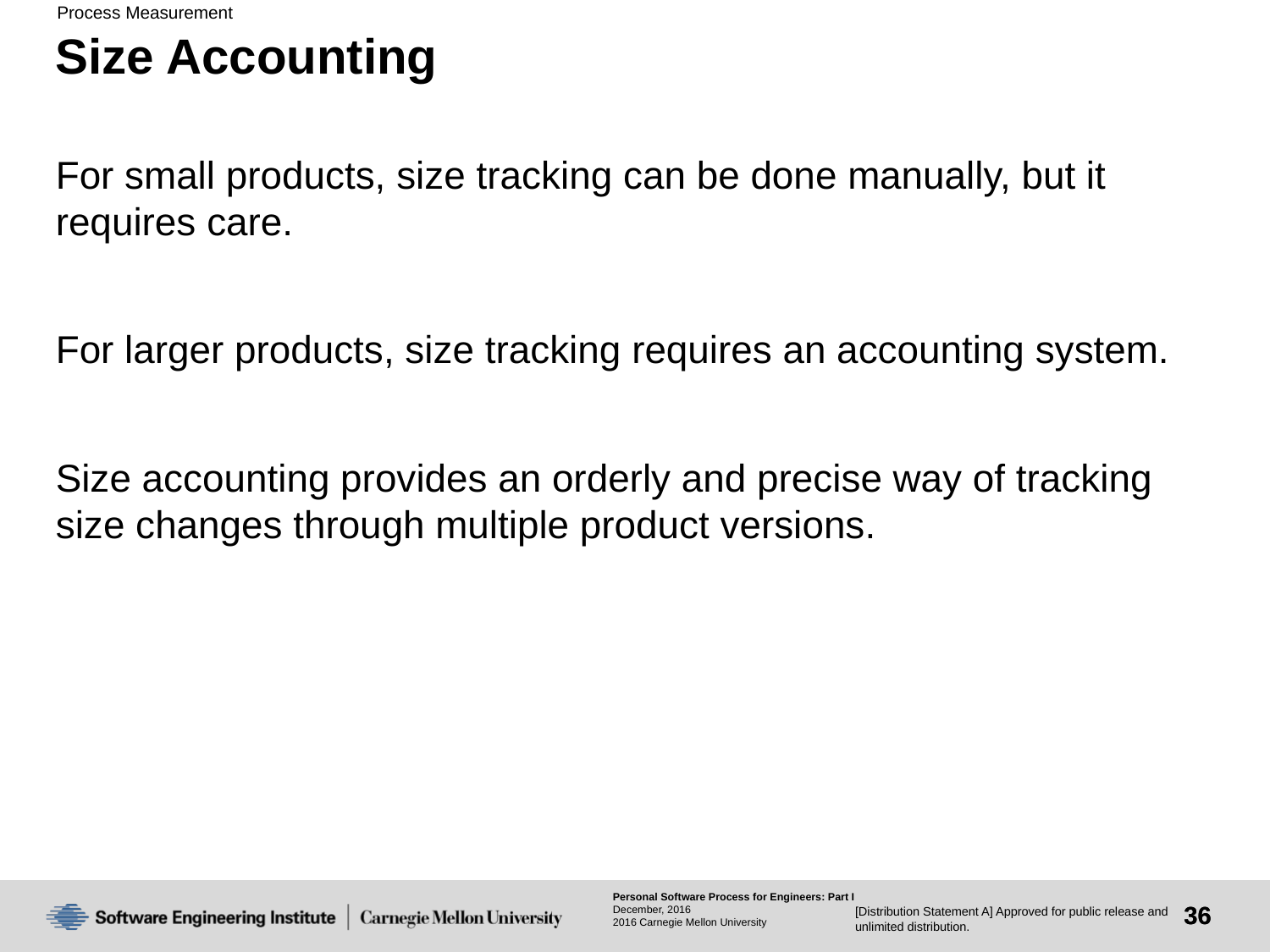

# Size Accounting
For small products, size tracking can be done manually, but it requires care.

For larger products, size tracking requires an accounting system.

Size accounting provides an orderly and precise way of tracking size changes through multiple product versions.